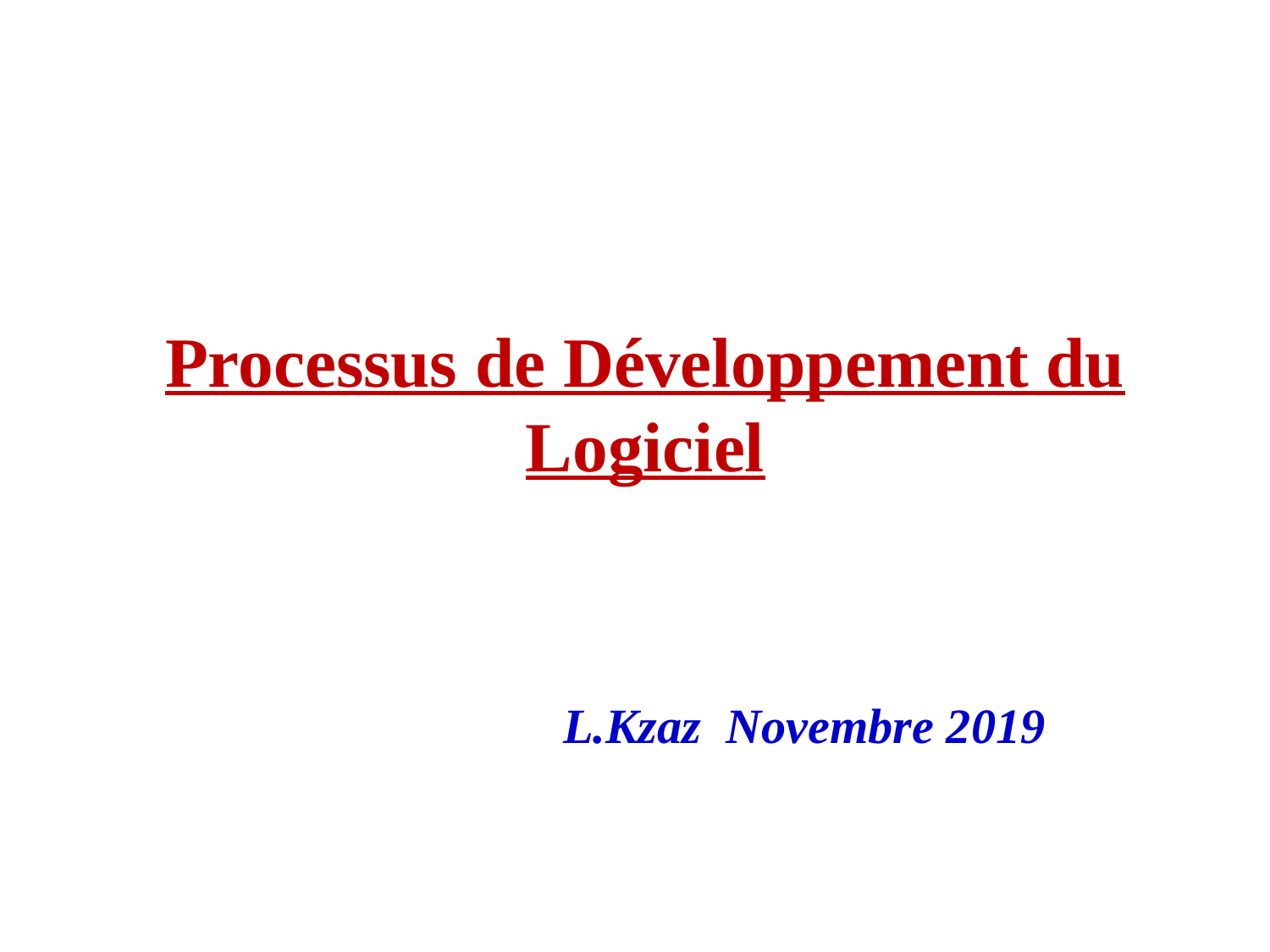

# Processus de Développement du Logiciel
L.Kzaz  Novembre 2019